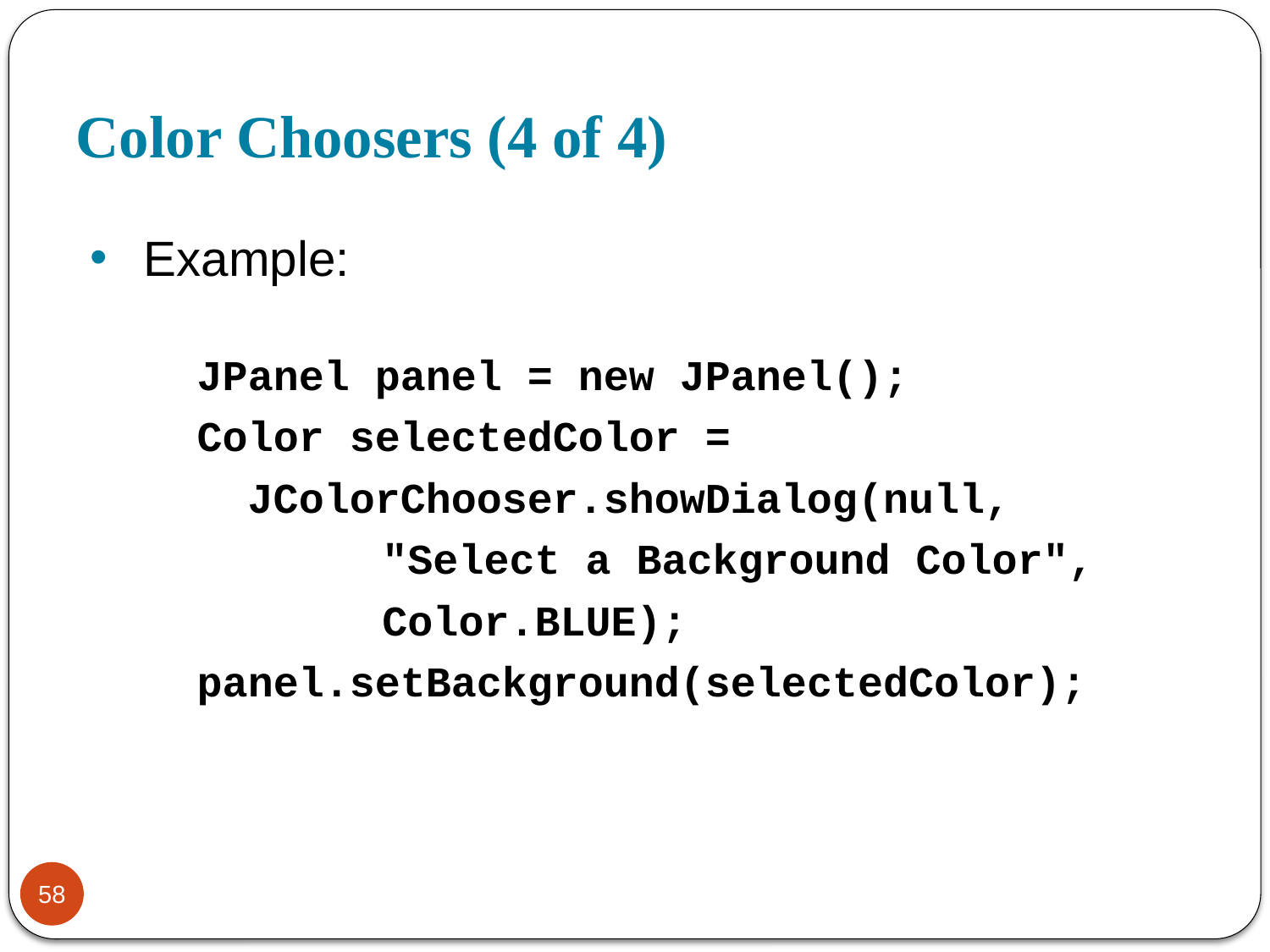

# Color Choosers (4 of 4)
Example:
JPanel panel = new JPanel();
Color selectedColor =
  JColorChooser.showDialog(null,
         "Select a Background Color",
         Color.BLUE);
panel.setBackground(selectedColor);
58